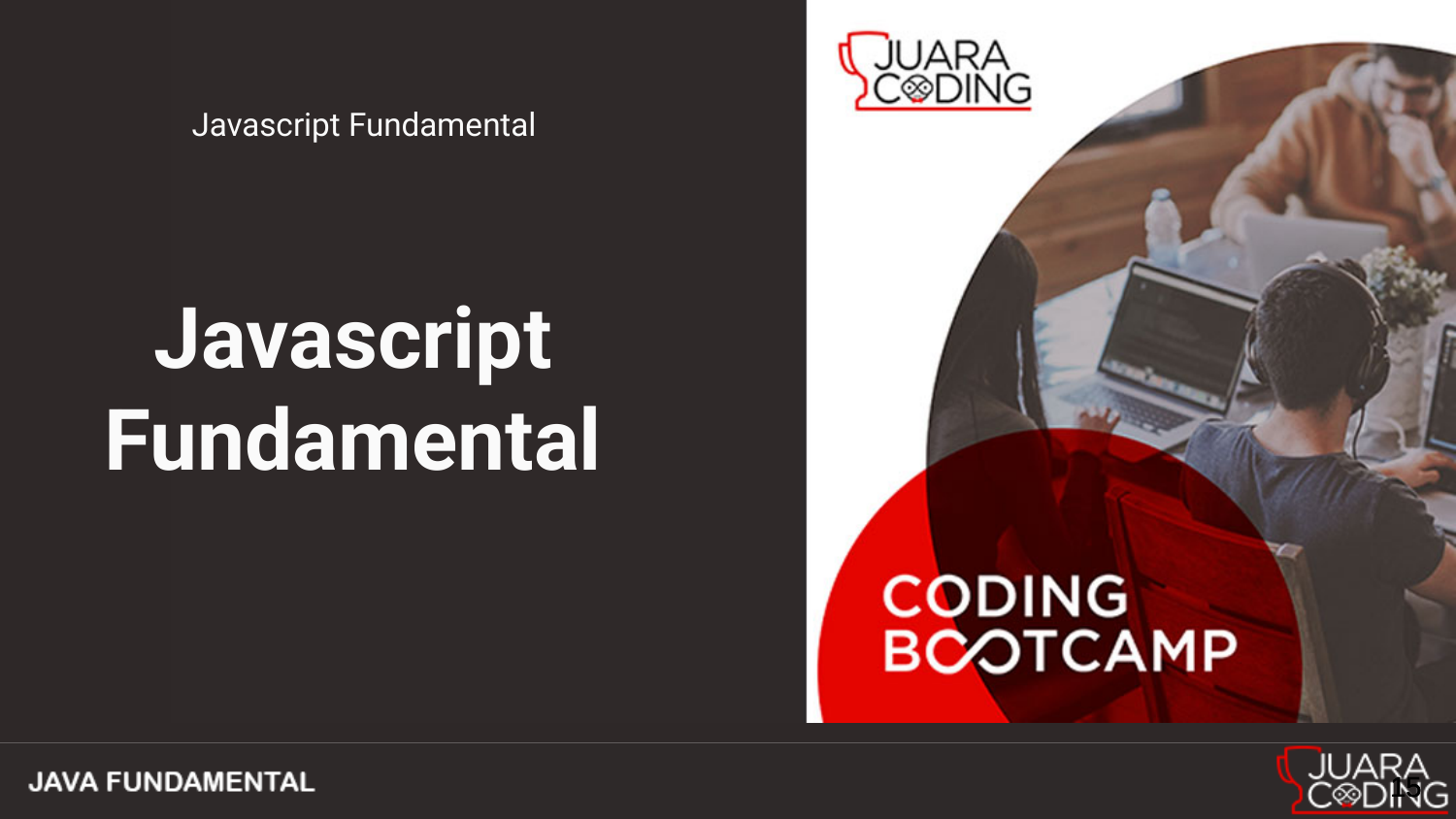

Javascript Fundamental
# Javascript Fundamental
15
15
15